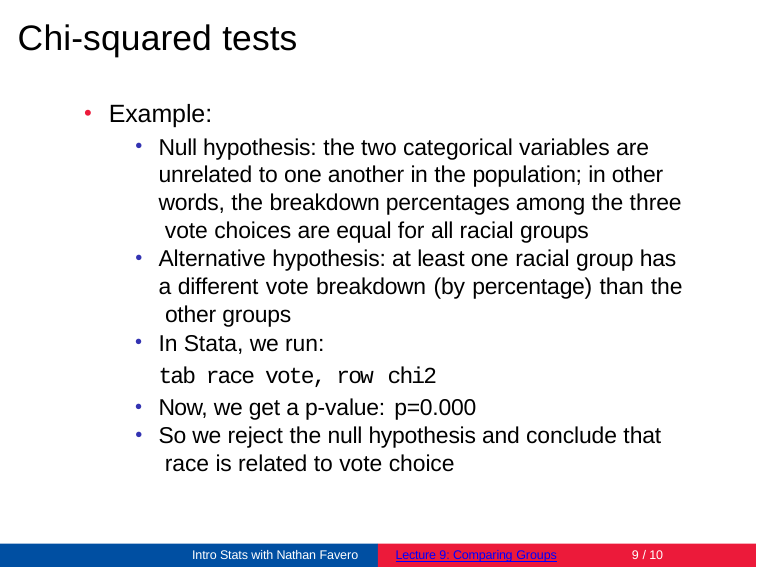

# Chi-squared tests
Example:
Null hypothesis: the two categorical variables are  unrelated to one another in the population; in other  words, the breakdown percentages among the three  vote choices are equal for all racial groups
Alternative hypothesis: at least one racial group has  a different vote breakdown (by percentage) than the  other groups
In Stata, we run:
tab race vote, row chi2
Now, we get a p-value: p=0.000
So we reject the null hypothesis and conclude that  race is related to vote choice

Intro Stats with Nathan Favero
Lecture 9: Comparing Groups
9 / 10